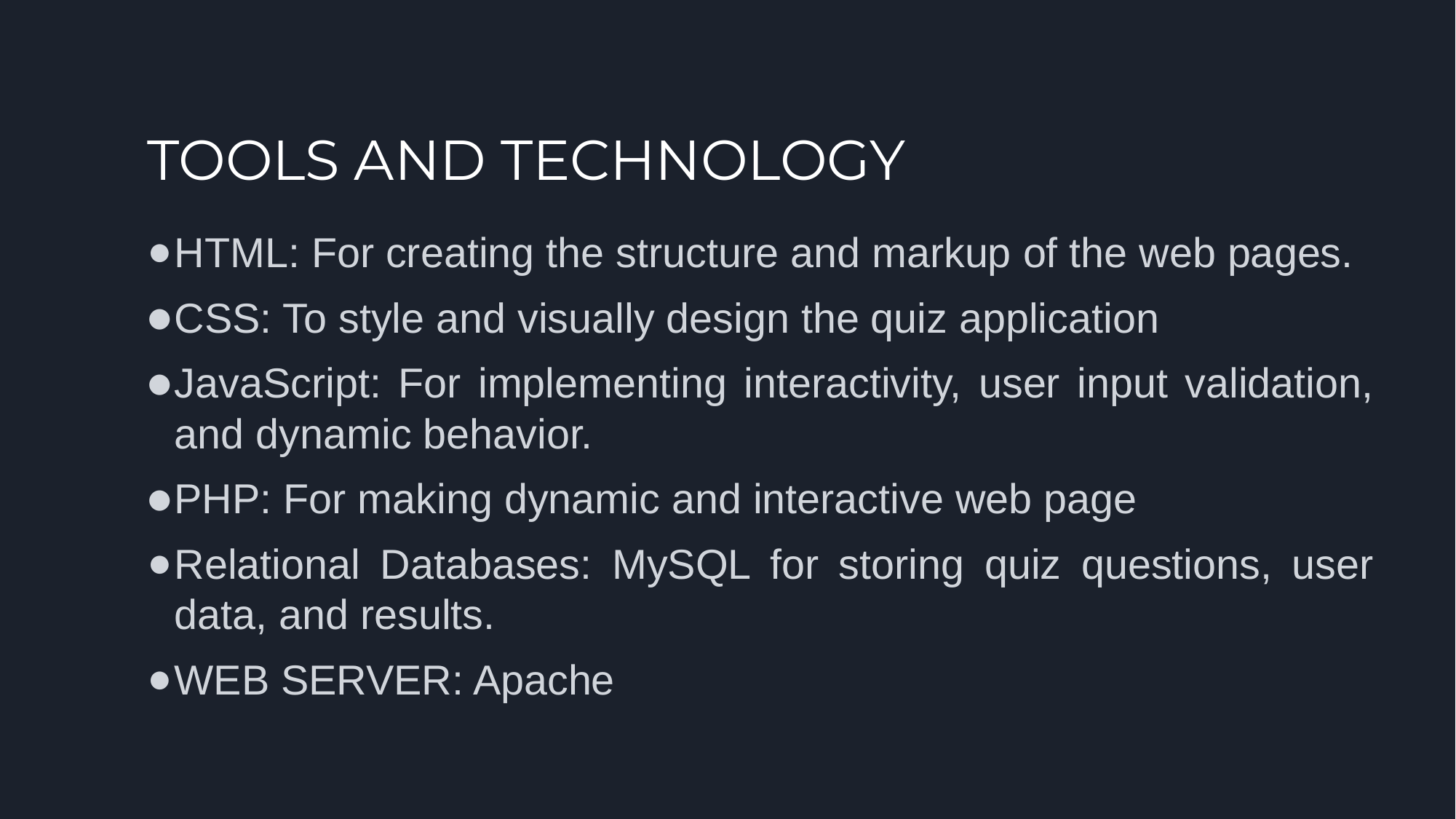

# TOOLS AND TECHNOLOGY
HTML: For creating the structure and markup of the web pages.
CSS: To style and visually design the quiz application
JavaScript: For implementing interactivity, user input validation, and dynamic behavior.
PHP: For making dynamic and interactive web page
Relational Databases: MySQL for storing quiz questions, user data, and results.
WEB SERVER: Apache